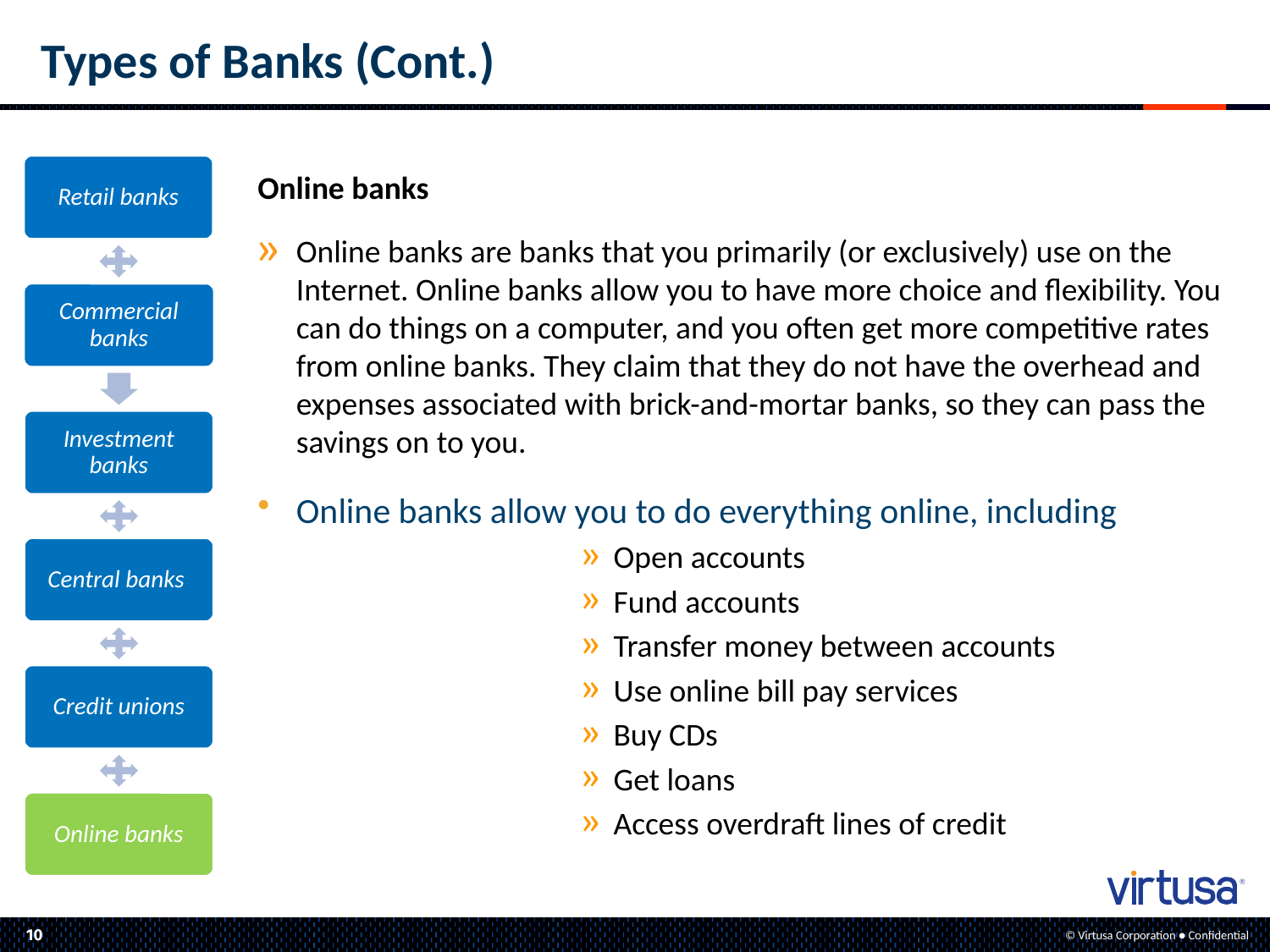

# Types of Banks (Cont.)
Retail banks

Commercial banks

Investment banks

Central banks

Credit unions

Online banks
Online banks
Online banks are banks that you primarily (or exclusively) use on the Internet. Online banks allow you to have more choice and flexibility. You can do things on a computer, and you often get more competitive rates from online banks. They claim that they do not have the overhead and expenses associated with brick-and-mortar banks, so they can pass the savings on to you.
Online banks allow you to do everything online, including
Open accounts
Fund accounts
Transfer money between accounts
Use online bill pay services
Buy CDs
Get loans
Access overdraft lines of credit